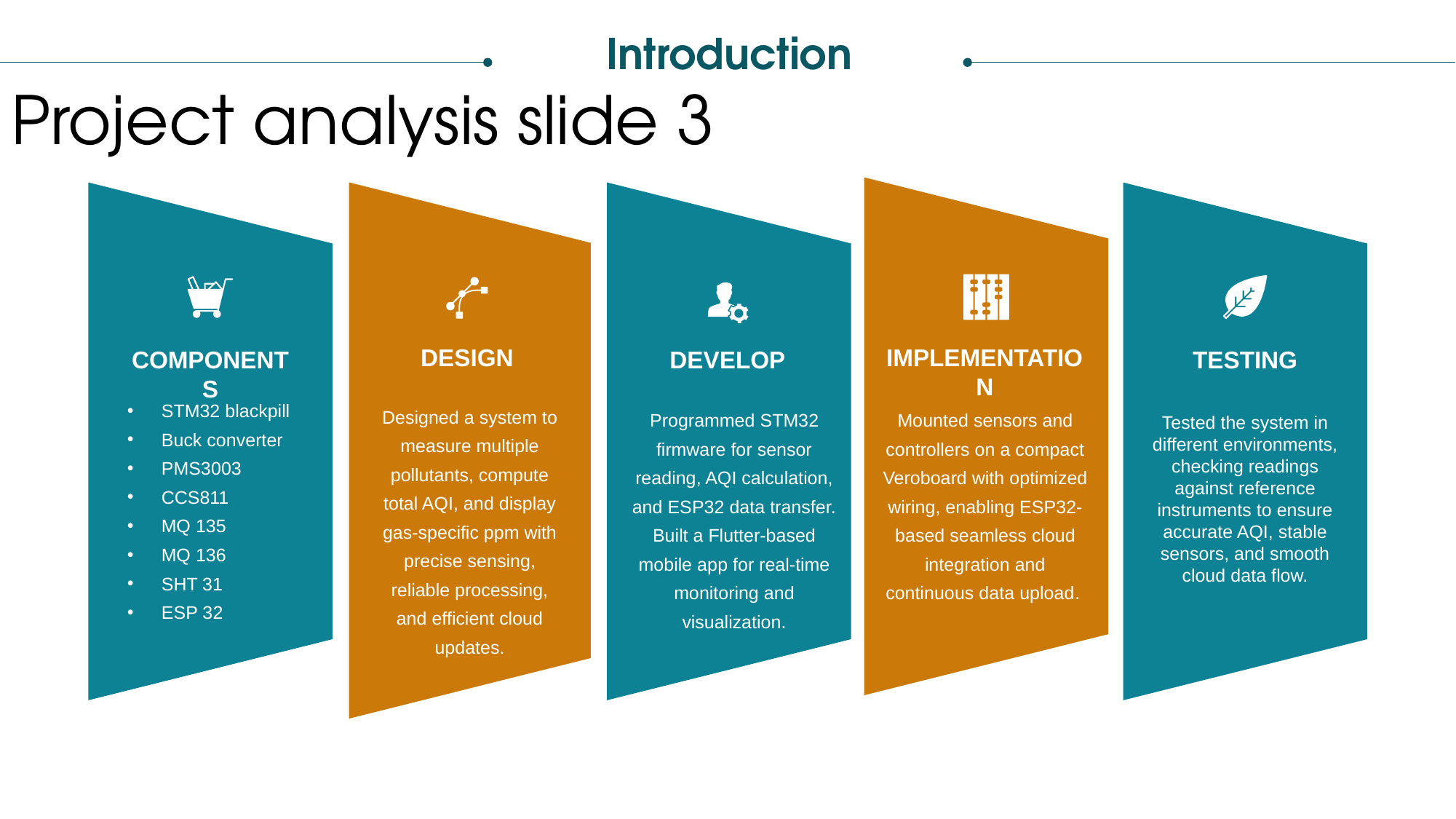

Introduction
Project analysis slide 3

DESIGN
IMPLEMENTATION
COMPONENTS
DEVELOP
TESTING

STM32 blackpill
Buck converter
PMS3003
CCS811
MQ 135
MQ 136
SHT 31
ESP 32

Designed a system to measure multiple pollutants, compute total AQI, and display gas-specific ppm with precise sensing, reliable processing, and efficient cloud updates.
Programmed STM32 firmware for sensor reading, AQI calculation, and ESP32 data transfer.
Built a Flutter-based mobile app for real-time monitoring and visualization.
Mounted sensors and controllers on a compact Veroboard with optimized wiring, enabling ESP32-based seamless cloud integration and continuous data upload.
Tested the system in different environments, checking readings against reference instruments to ensure accurate AQI, stable sensors, and smooth cloud data flow.